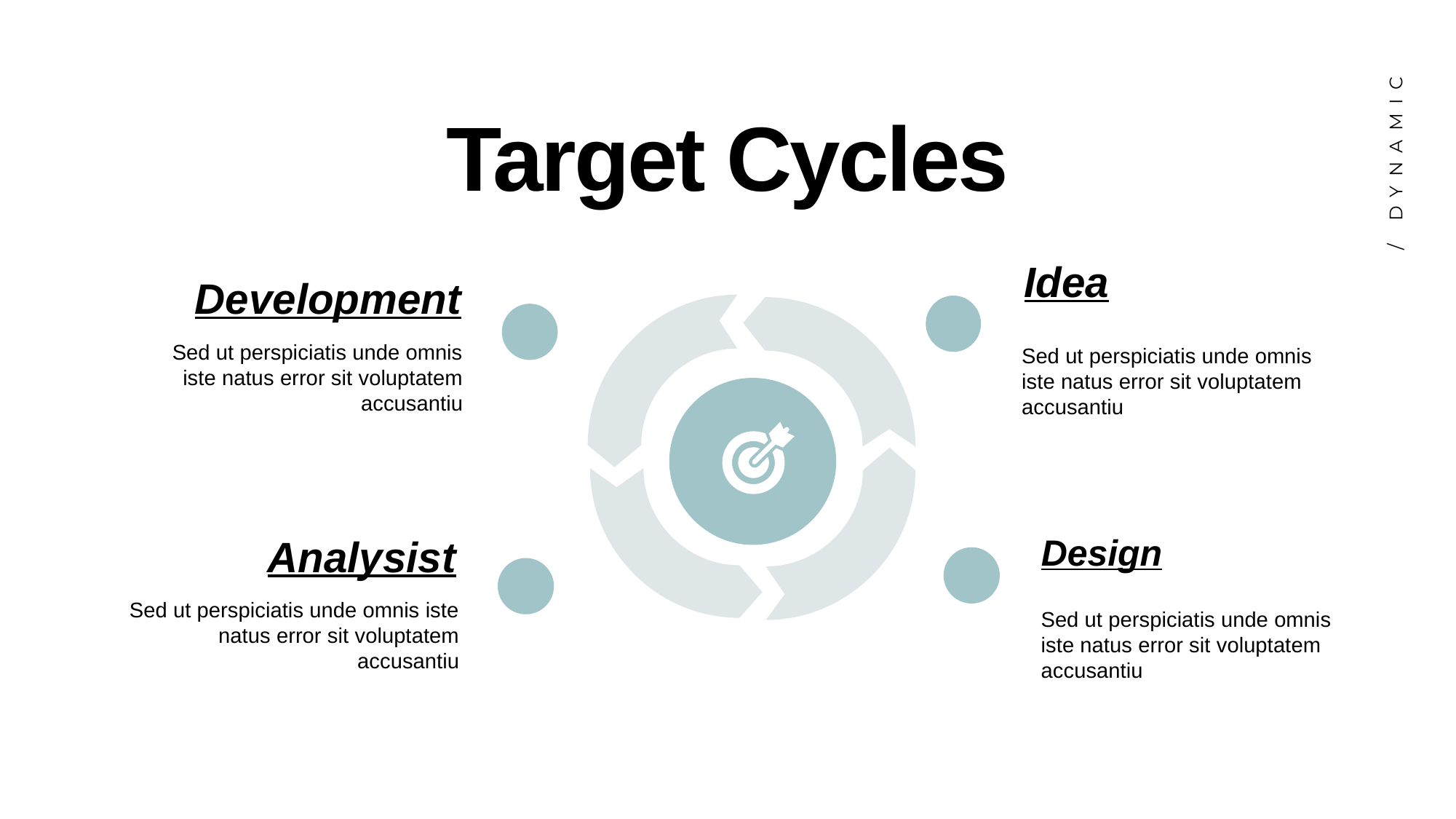

Target Cycles
/ DYNAMIC
Idea

Sed ut perspiciatis unde omnis iste natus error sit voluptatem accusantiu
Development

Sed ut perspiciatis unde omnis iste natus error sit voluptatem accusantiu

Analysist

Sed ut perspiciatis unde omnis iste natus error sit voluptatem accusantiu
Design

Sed ut perspiciatis unde omnis iste natus error sit voluptatem accusantiu